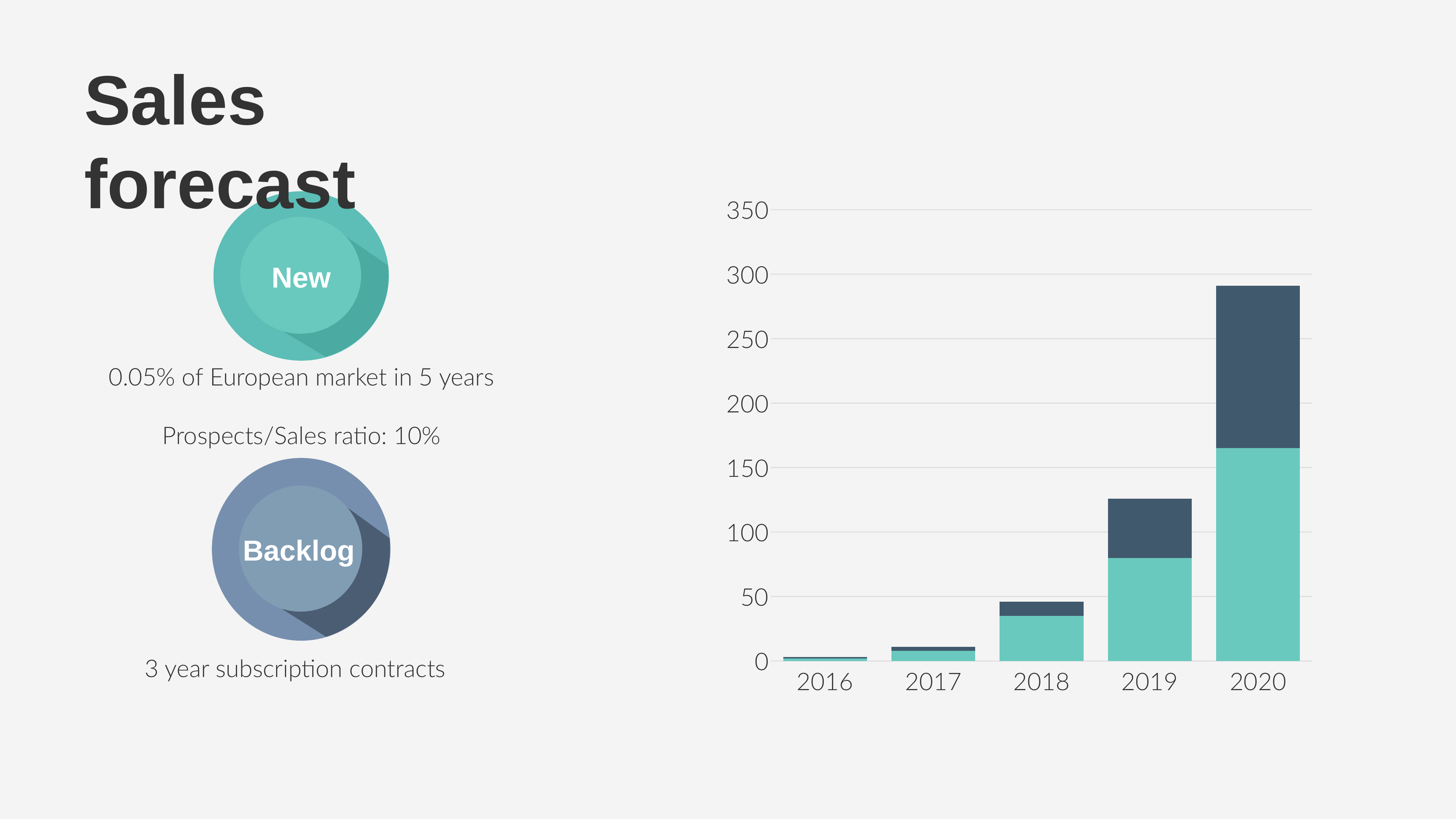

# Sales forecast

### Chart:

| Category | 2015 |  |
|---|---|---|
| 2016 | 2.0 | 1.0 |
| 2017 | 8.0 | 3.0 |
| 2018 | 35.0 | 11.0 |
| 2019 | 80.0 | 46.0 |
| 2020 | 165.0 | 126.0 |

New
0.05% of European market in 5 years

Prospects/Sales ratio: 10%

Backlog
3 year subscription contracts